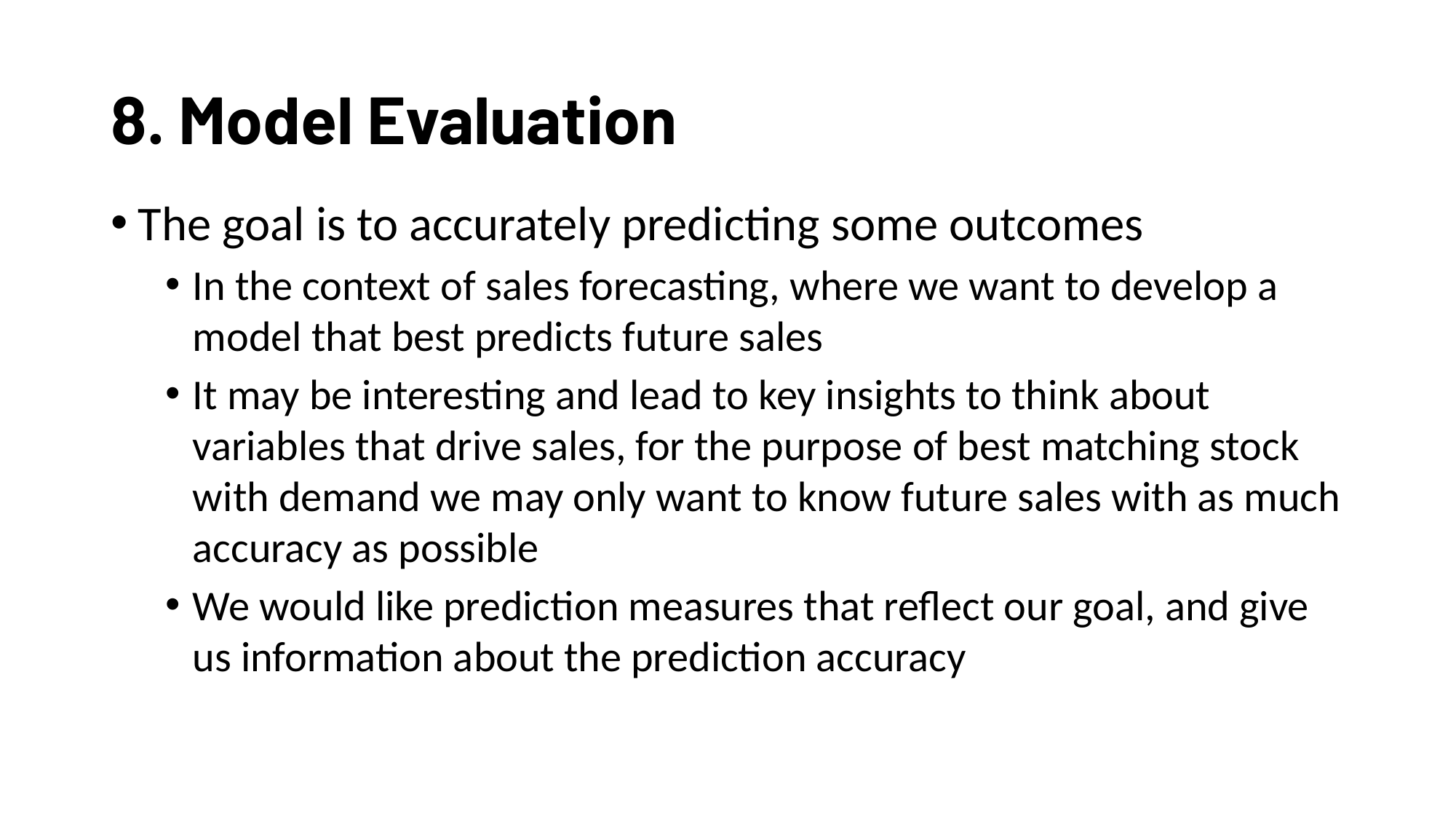

# 8. Model Evaluation
The goal is to accurately predicting some outcomes
In the context of sales forecasting, where we want to develop a model that best predicts future sales
It may be interesting and lead to key insights to think about variables that drive sales, for the purpose of best matching stock with demand we may only want to know future sales with as much accuracy as possible
We would like prediction measures that reflect our goal, and give us information about the prediction accuracy